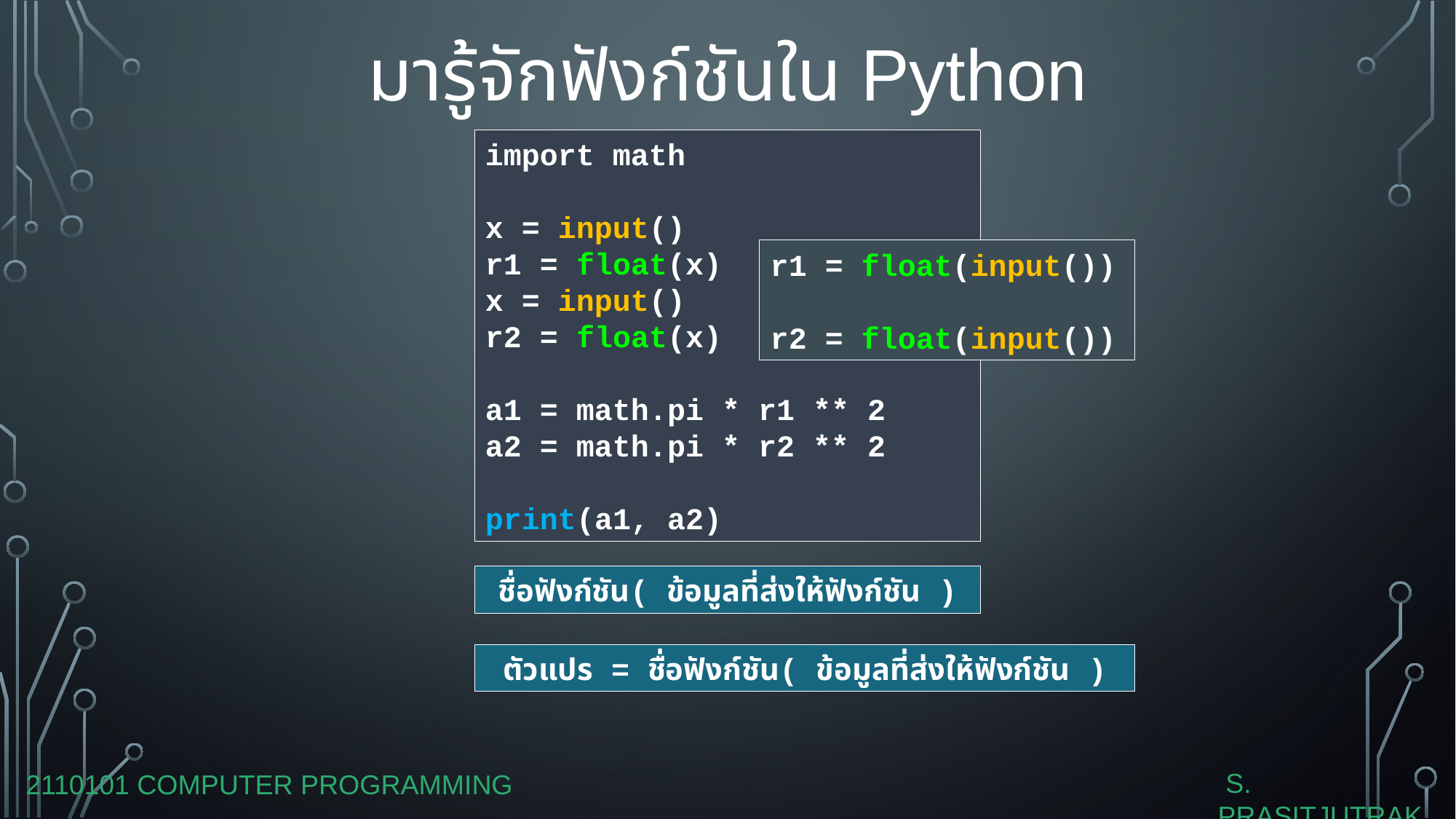

มารู้จักฟังก์ชันใน Python
import math

x = input()
r1 = float(x)
x = input()
r2 = float(x)

a1 = math.pi * r1 ** 2
a2 = math.pi * r2 ** 2

print(a1, a2)
r1 = float(input())

r2 = float(input())
ชื่อฟังก์ชัน( ข้อมูลที่ส่งให้ฟังก์ชัน )
ตัวแปร = ชื่อฟังก์ชัน( ข้อมูลที่ส่งให้ฟังก์ชัน )